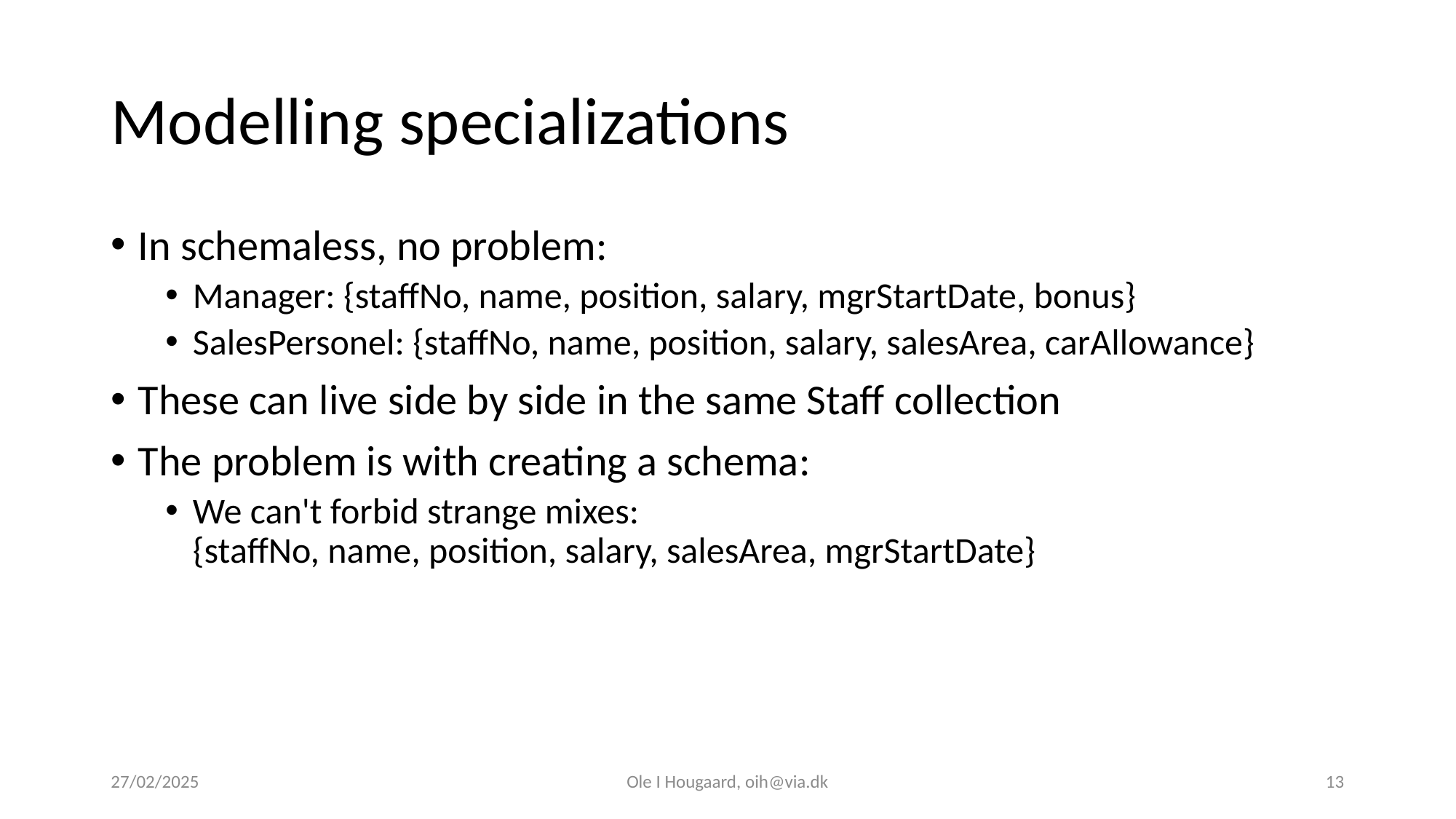

# Modelling specializations
In schemaless, no problem:
Manager: {staffNo, name, position, salary, mgrStartDate, bonus}
SalesPersonel: {staffNo, name, position, salary, salesArea, carAllowance}
These can live side by side in the same Staff collection
The problem is with creating a schema:
We can't forbid strange mixes:
{staffNo, name, position, salary, salesArea, mgrStartDate}

27/02/2025
Ole I Hougaard, oih@via.dk
13